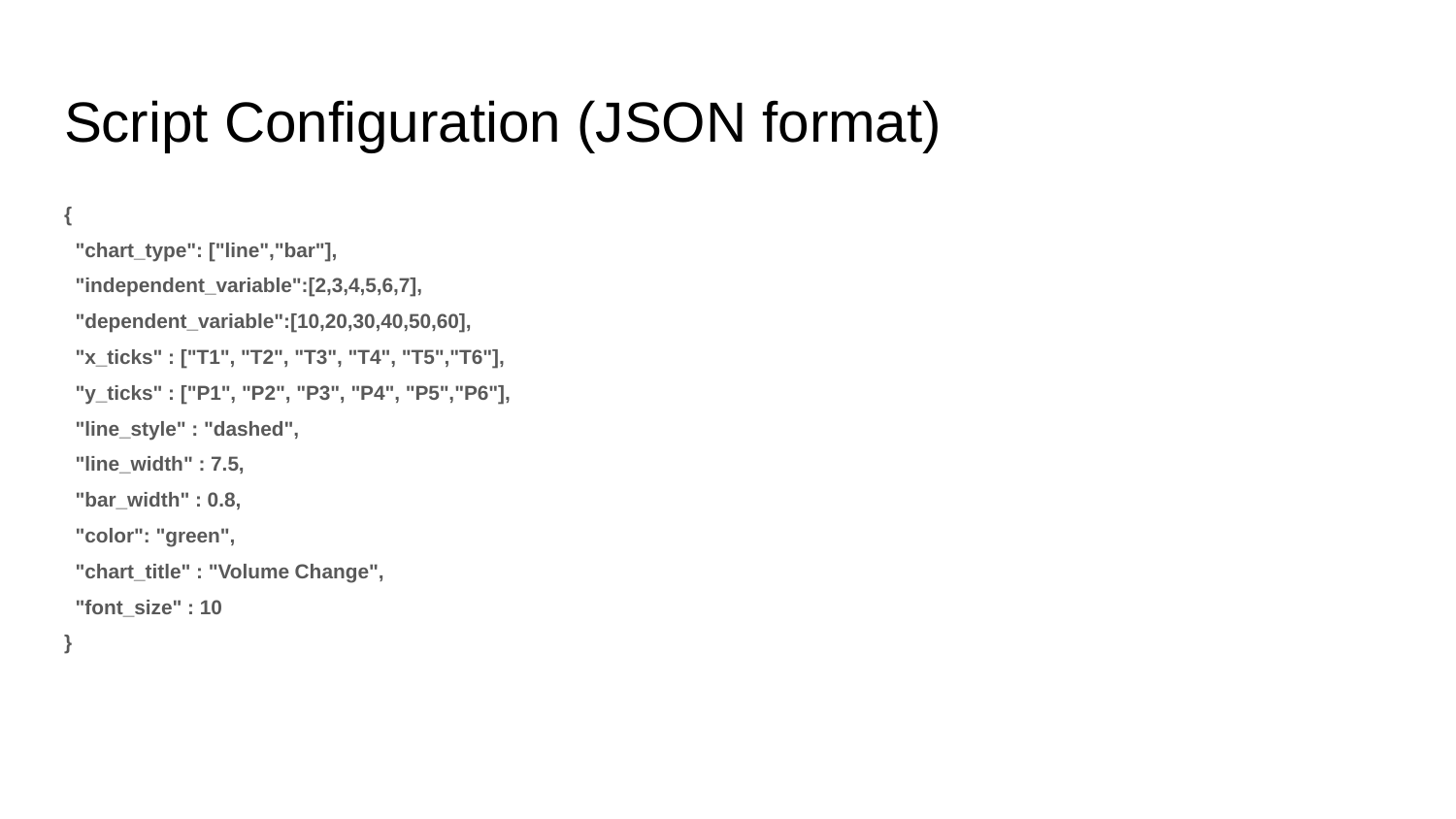

# Script Configuration (JSON format)
{
  "chart_type": ["line","bar"],
  "independent_variable":[2,3,4,5,6,7],
  "dependent_variable":[10,20,30,40,50,60],
  "x_ticks" : ["T1", "T2", "T3", "T4", "T5","T6"],
  "y_ticks" : ["P1", "P2", "P3", "P4", "P5","P6"],
  "line_style" : "dashed",
  "line_width" : 7.5,
  "bar_width" : 0.8,
  "color": "green",
  "chart_title" : "Volume Change",
  "font_size" : 10
}